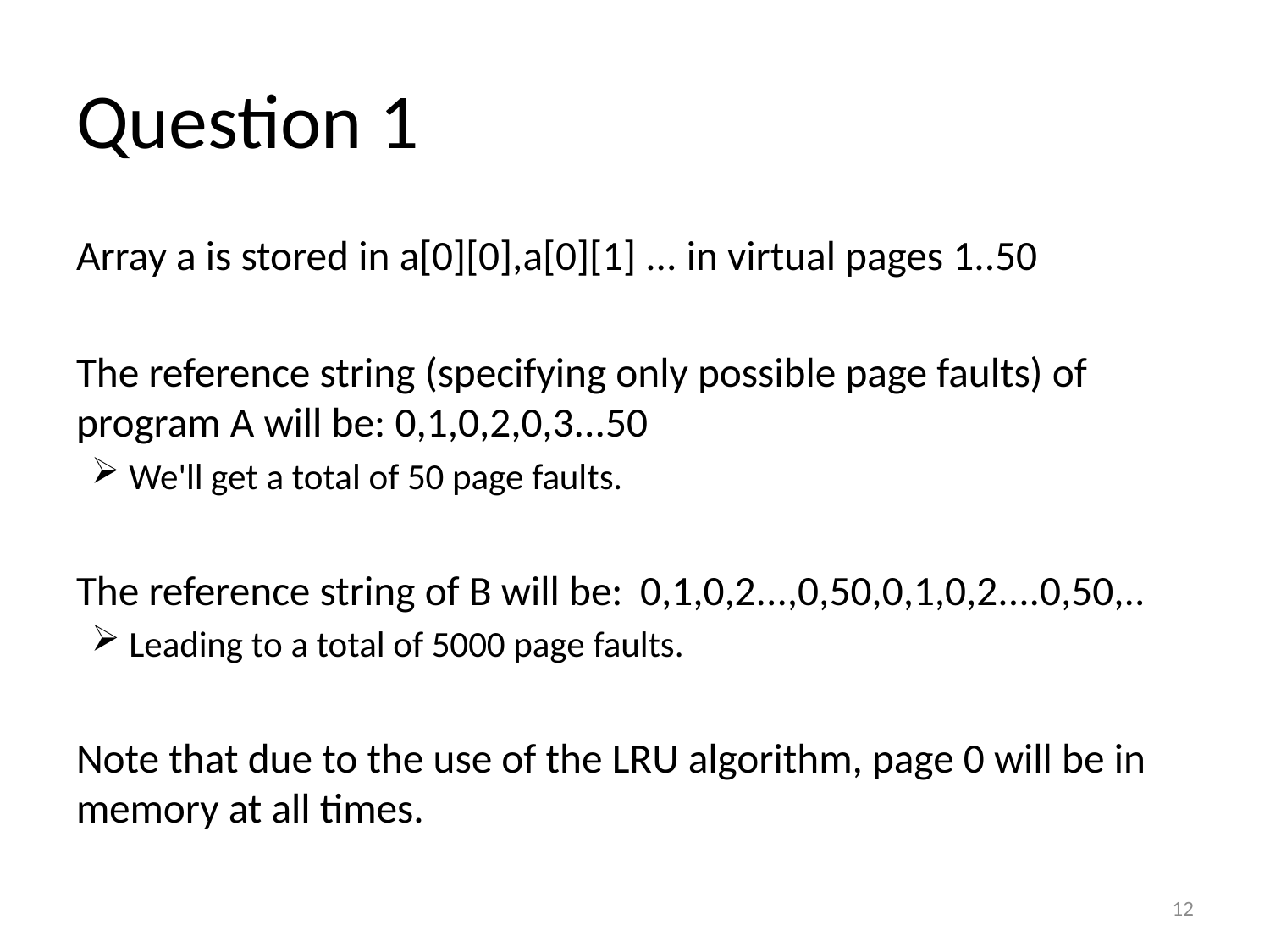

# Question 1
Array a is stored in a[0][0],a[0][1] ... in virtual pages 1..50

The reference string (specifying only possible page faults) of program A will be: 0,1,0,2,0,3...50
We'll get a total of 50 page faults.

The reference string of B will be: 	0,1,0,2...,0,50,0,1,0,2....0,50,..
Leading to a total of 5000 page faults.

Note that due to the use of the LRU algorithm, page 0 will be in memory at all times.

12